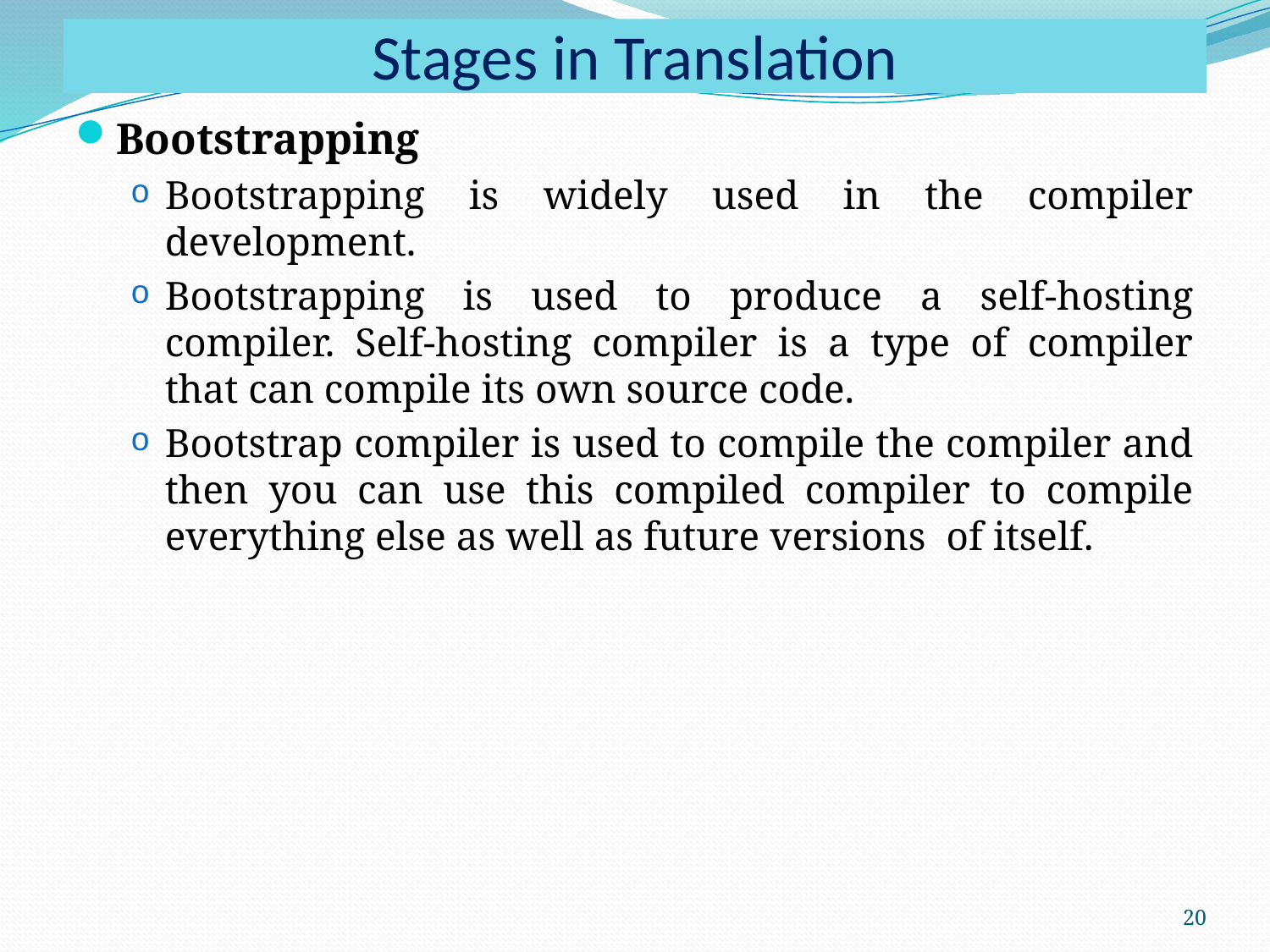

# Stages in Translation
Bootstrapping
Bootstrapping is widely used in the compiler development.
Bootstrapping is used to produce a self-hosting compiler. Self-hosting compiler is a type of compiler that can compile its own source code.
Bootstrap compiler is used to compile the compiler and then you can use this compiled compiler to compile everything else as well as future versions  of itself.
20